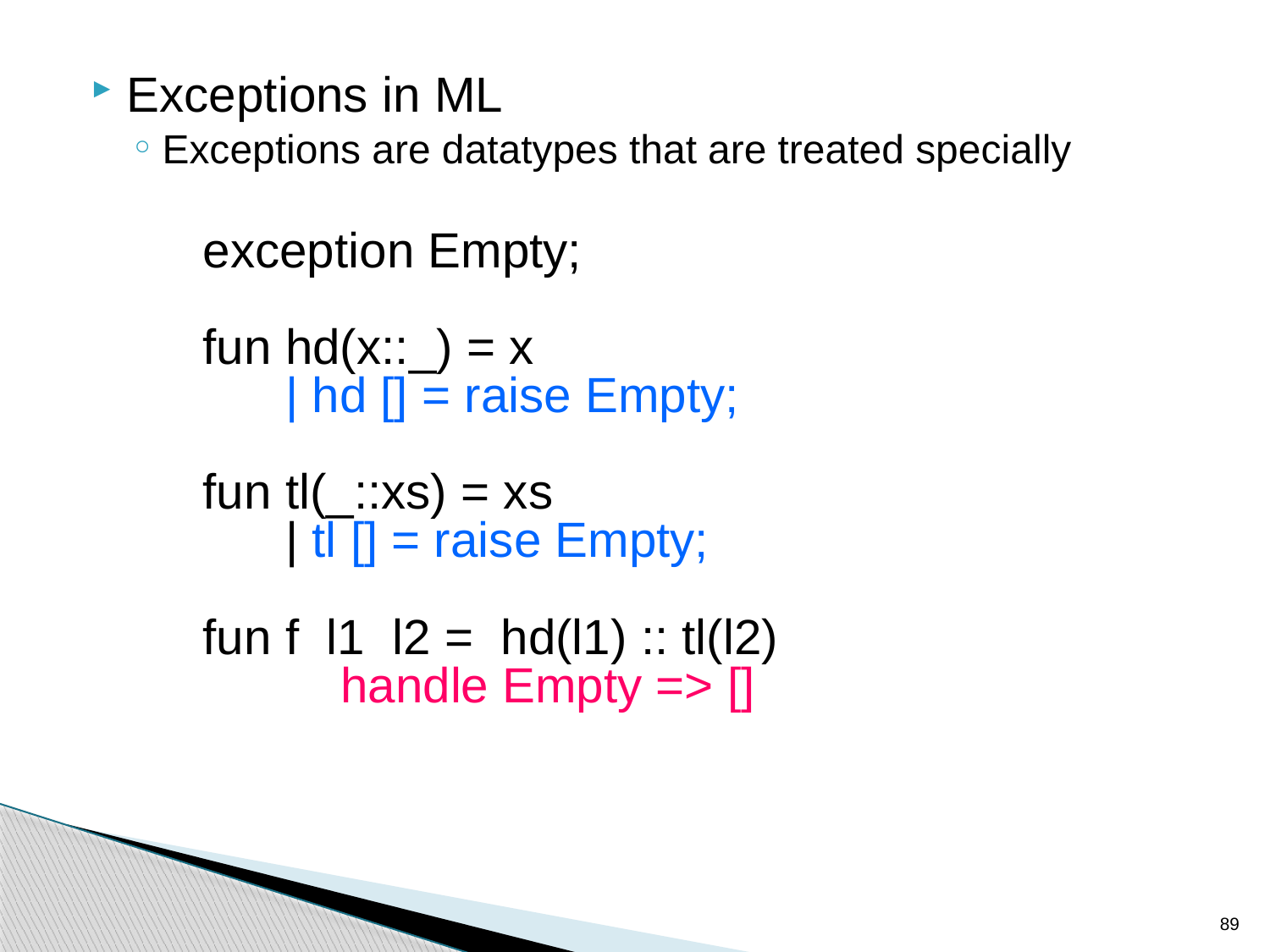

Exceptions in ML
Exceptions are datatypes that are treated specially

exception Empty;

fun hd(x::_) = x
      | hd [] = raise Empty;

fun tl(_::xs) = xs
      | tl [] = raise Empty;

fun f  l1  l2 =  hd(l1) :: tl(l2)
          handle Empty => []
89